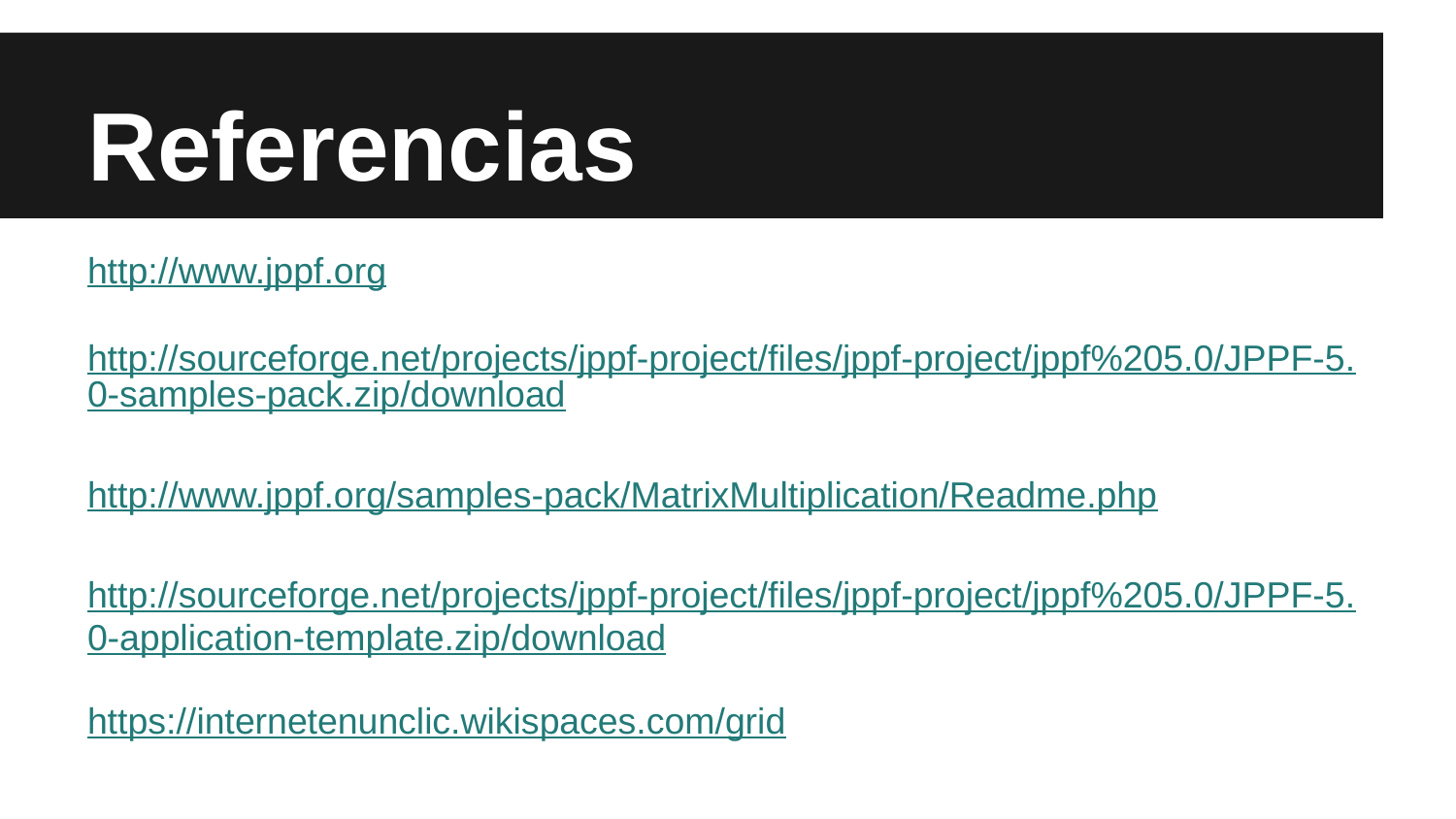

# Referencias
http://www.jppf.org

http://sourceforge.net/projects/jppf-project/files/jppf-project/jppf%205.0/JPPF-5.0-samples-pack.zip/download

http://www.jppf.org/samples-pack/MatrixMultiplication/Readme.php

http://sourceforge.net/projects/jppf-project/files/jppf-project/jppf%205.0/JPPF-5.0-application-template.zip/download

https://internetenunclic.wikispaces.com/grid